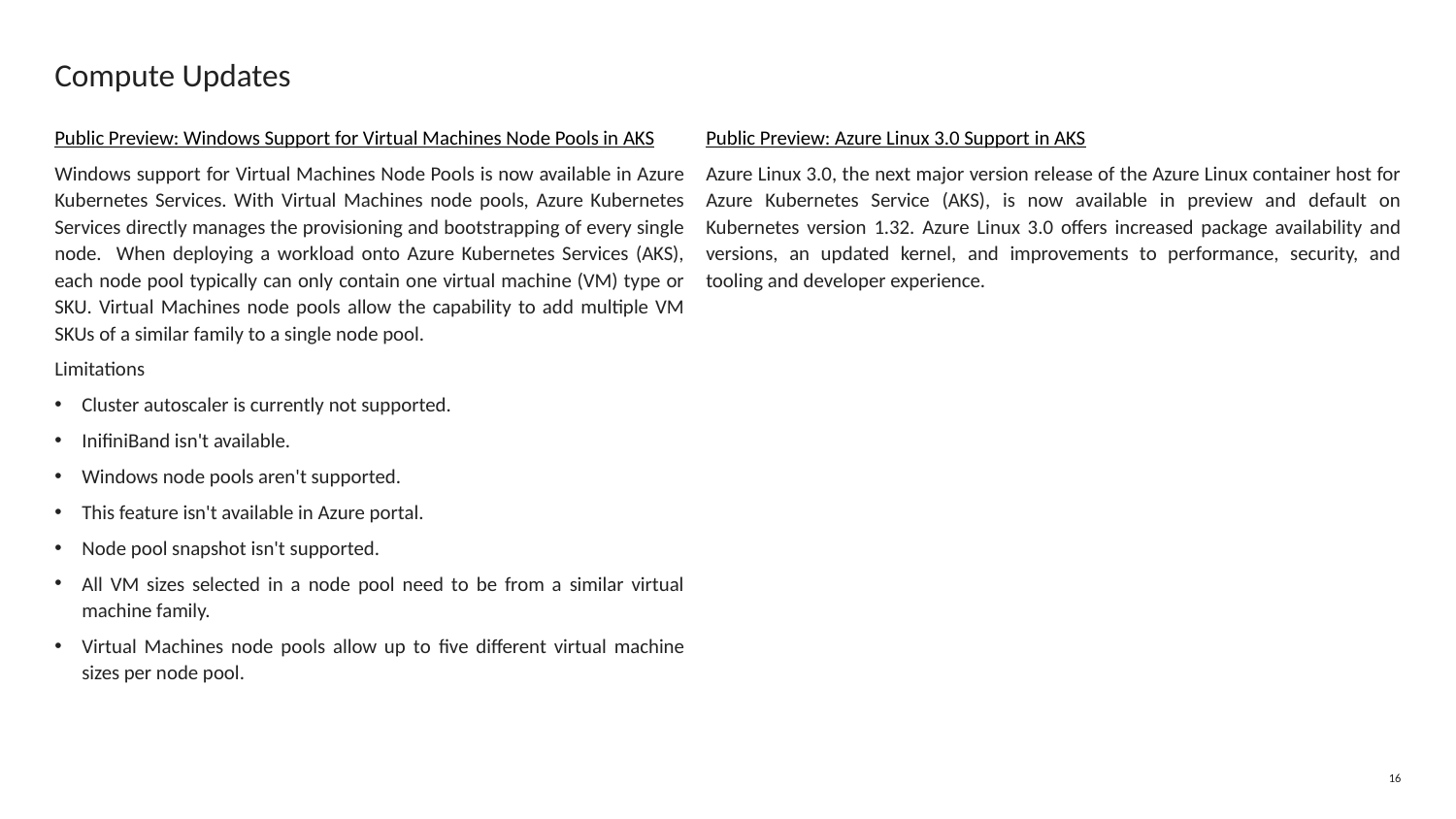

# Compute Updates
Public Preview: Windows Support for Virtual Machines Node Pools in AKS
Windows support for Virtual Machines Node Pools is now available in Azure Kubernetes Services. With Virtual Machines node pools, Azure Kubernetes Services directly manages the provisioning and bootstrapping of every single node.  When deploying a workload onto Azure Kubernetes Services (AKS), each node pool typically can only contain one virtual machine (VM) type or SKU. Virtual Machines node pools allow the capability to add multiple VM SKUs of a similar family to a single node pool.
Limitations
Cluster autoscaler is currently not supported.
InifiniBand isn't available.
Windows node pools aren't supported.
This feature isn't available in Azure portal.
Node pool snapshot isn't supported.
All VM sizes selected in a node pool need to be from a similar virtual machine family.
Virtual Machines node pools allow up to five different virtual machine sizes per node pool.
Public Preview: Azure Linux 3.0 Support in AKS
Azure Linux 3.0, the next major version release of the Azure Linux container host for Azure Kubernetes Service (AKS), is now available in preview and default on Kubernetes version 1.32. Azure Linux 3.0 offers increased package availability and versions, an updated kernel, and improvements to performance, security, and tooling and developer experience.